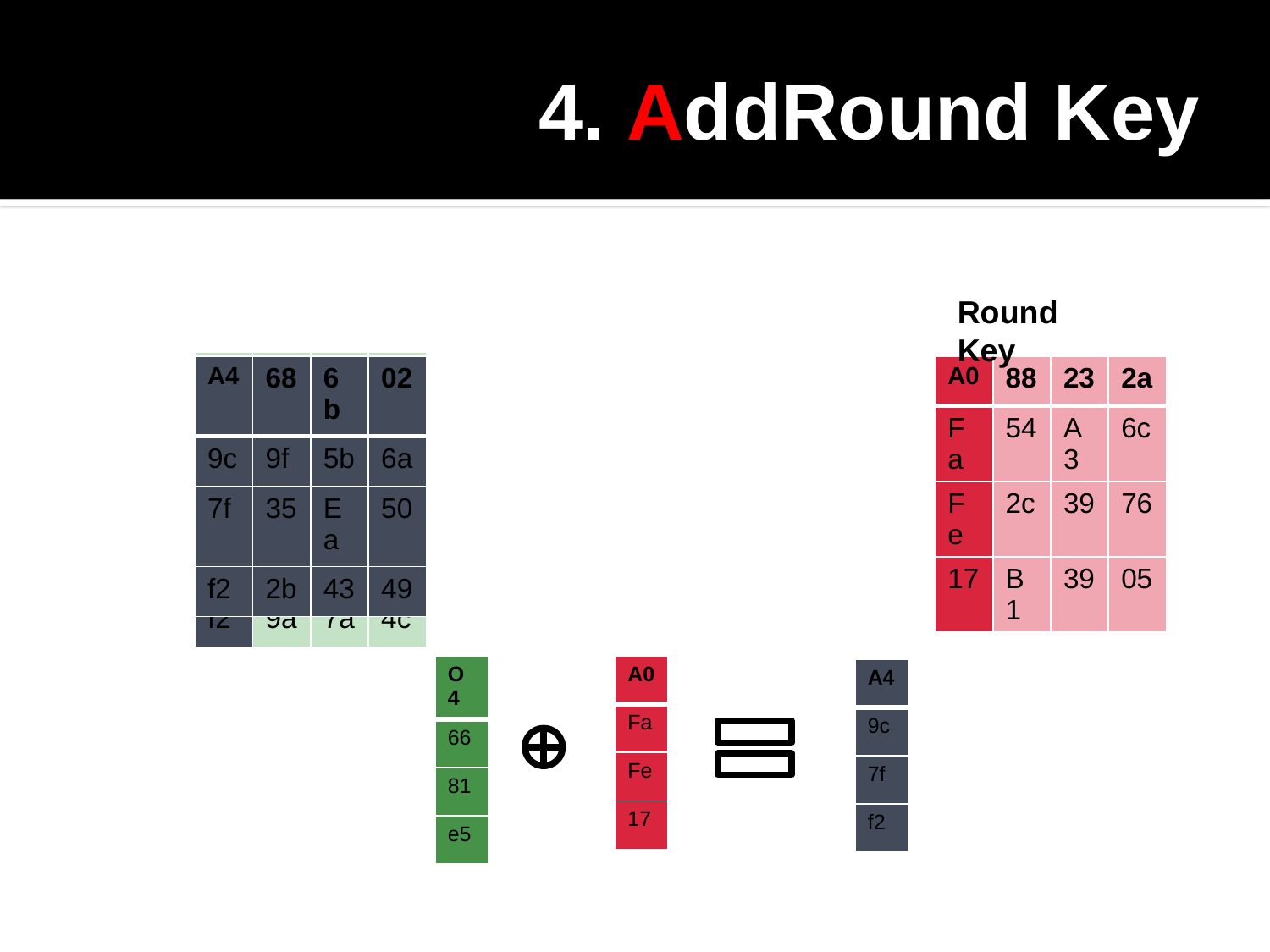

# 4. AddRound Key
Round Key
| 04 | E0 | 48 | 28 |
| --- | --- | --- | --- |
| 66 | Cb | F8 | 06 |
| 81 | 19 | D3 | 26 |
| e5 | 9a | 7a | 4c |
| 04 | E0 | 48 | 28 |
| --- | --- | --- | --- |
| 66 | Cb | F8 | 06 |
| 81 | 19 | D3 | 26 |
| e5 | 9a | 7a | 4c |
| A4 | E0 | 48 | 28 |
| --- | --- | --- | --- |
| 9c | Cb | F8 | 06 |
| 7f | 19 | D3 | 26 |
| f2 | 9a | 7a | 4c |
| A4 | 68 | 6b | 02 |
| --- | --- | --- | --- |
| 9c | 9f | 5b | 6a |
| 7f | 35 | Ea | 50 |
| f2 | 2b | 43 | 49 |
| A0 | 88 | 23 | 2a |
| --- | --- | --- | --- |
| Fa | 54 | A3 | 6c |
| Fe | 2c | 39 | 76 |
| 17 | B1 | 39 | 05 |
| A0 | 88 | 23 | 2a |
| --- | --- | --- | --- |
| Fa | 54 | A3 | 6c |
| Fe | 2c | 39 | 76 |
| 17 | B1 | 39 | 05 |
| O4 |
| --- |
| 66 |
| 81 |
| e5 |
| A0 |
| --- |
| Fa |
| Fe |
| 17 |
| A4 |
| --- |
| 9c |
| 7f |
| f2 |